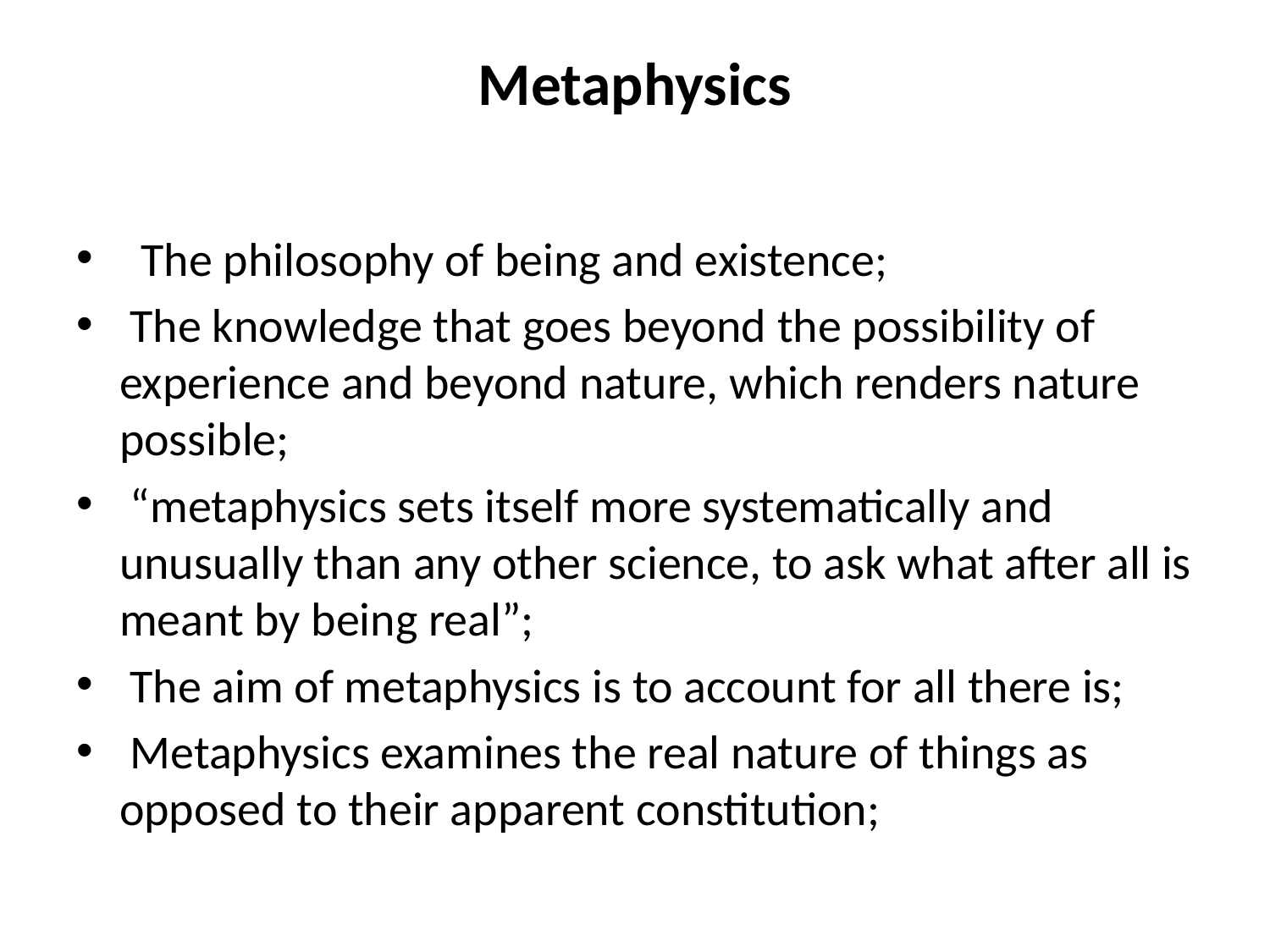

# Metaphysics
  The philosophy of being and existence;
 The knowledge that goes beyond the possibility of experience and beyond nature, which renders nature possible;
 “metaphysics sets itself more systematically and unusually than any other science, to ask what after all is meant by being real”;
 The aim of metaphysics is to account for all there is;
 Metaphysics examines the real nature of things as opposed to their apparent constitution;